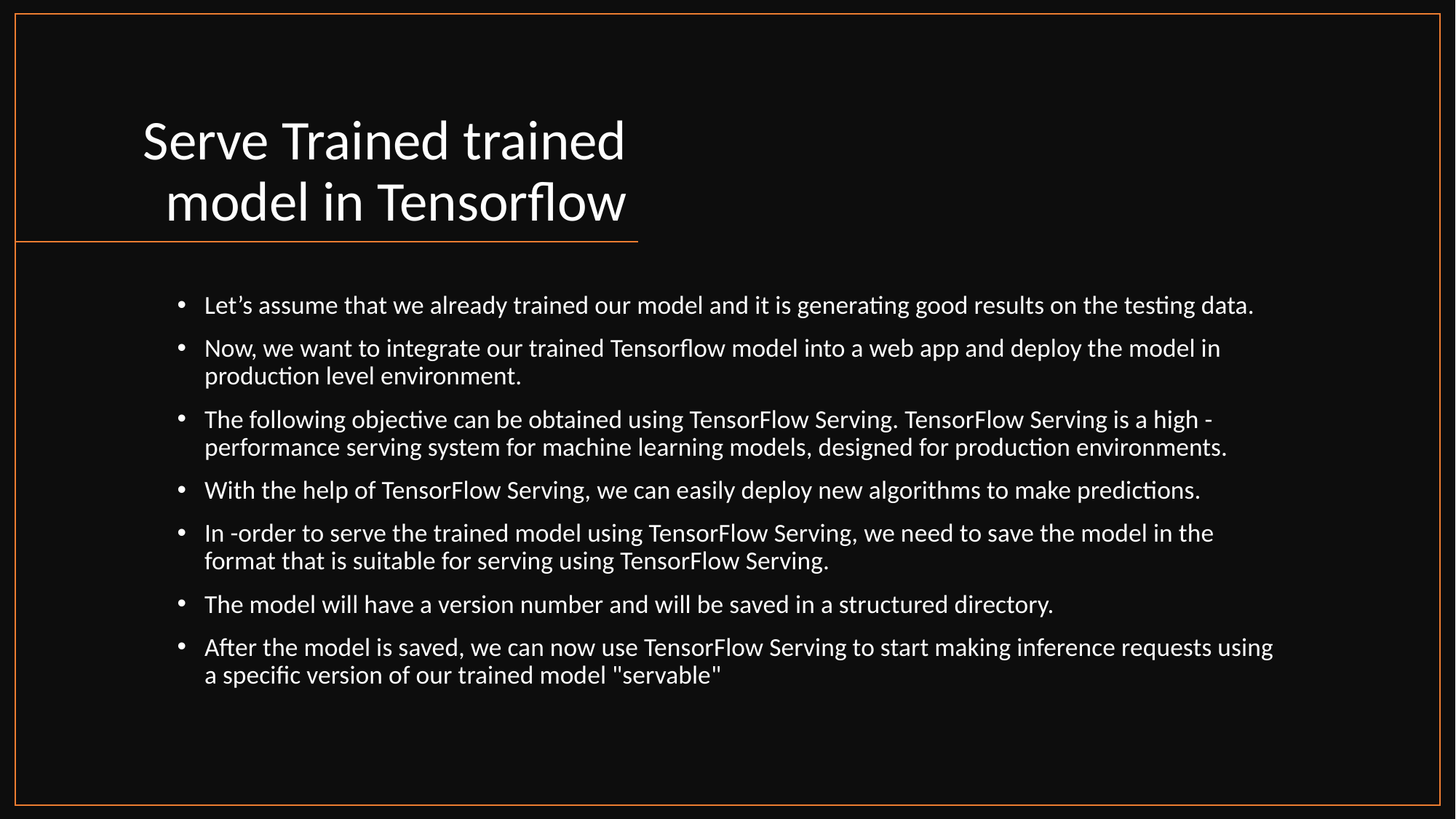

# Serve Trained trained model in Tensorflow
Let’s assume that we already trained our model and it is generating good results on the testing data.
Now, we want to integrate our trained Tensorflow model into a web app and deploy the model in production level environment.
The following objective can be obtained using TensorFlow Serving. TensorFlow Serving is a high -performance serving system for machine learning models, designed for production environments.
With the help of TensorFlow Serving, we can easily deploy new algorithms to make predictions.
In -order to serve the trained model using TensorFlow Serving, we need to save the model in the format that is suitable for serving using TensorFlow Serving.
The model will have a version number and will be saved in a structured directory.
After the model is saved, we can now use TensorFlow Serving to start making inference requests using a specific version of our trained model "servable"